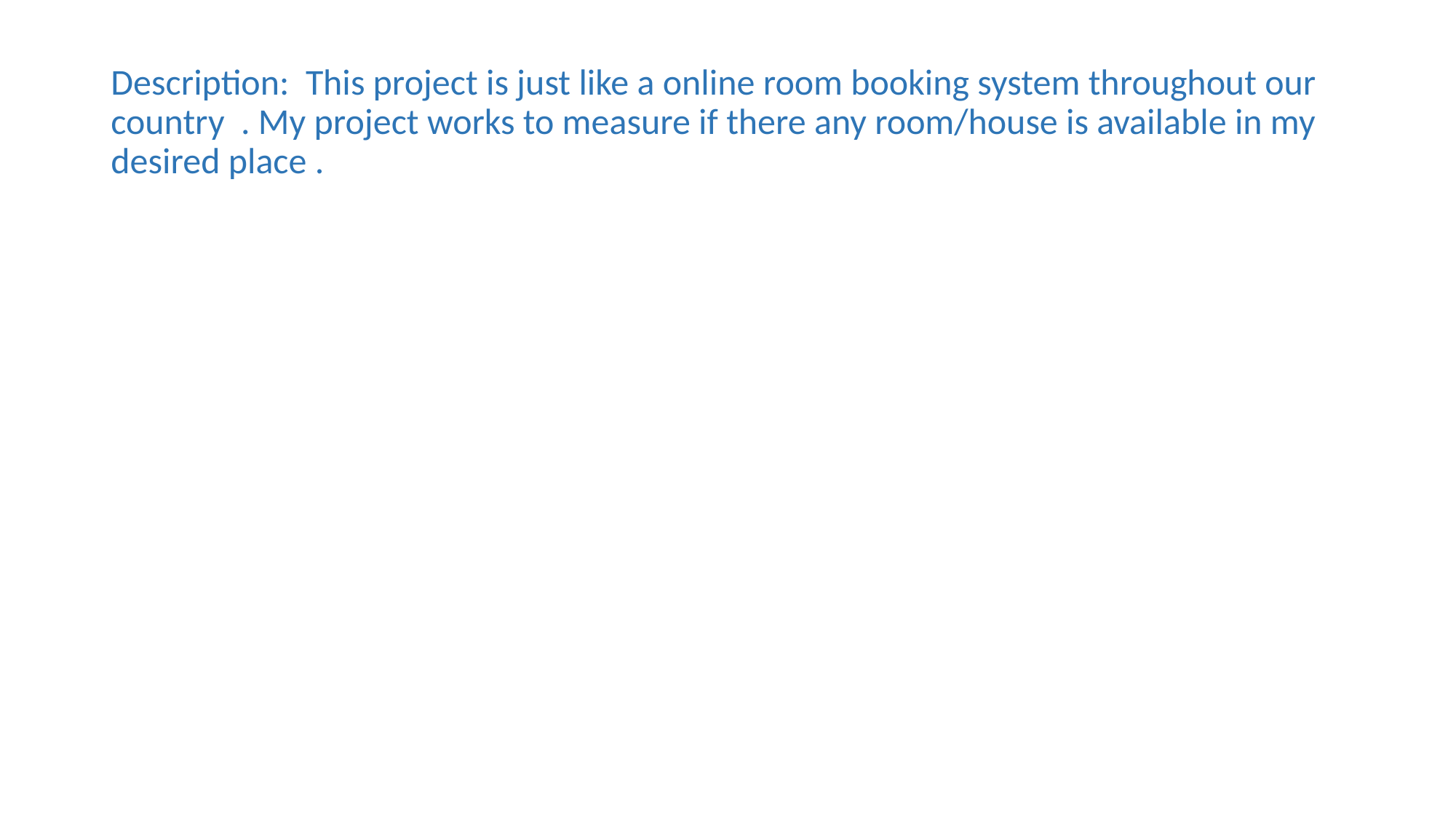

# Description:  This project is just like a online room booking system throughout our country  . My project works to measure if there any room/house is available in my desired place .